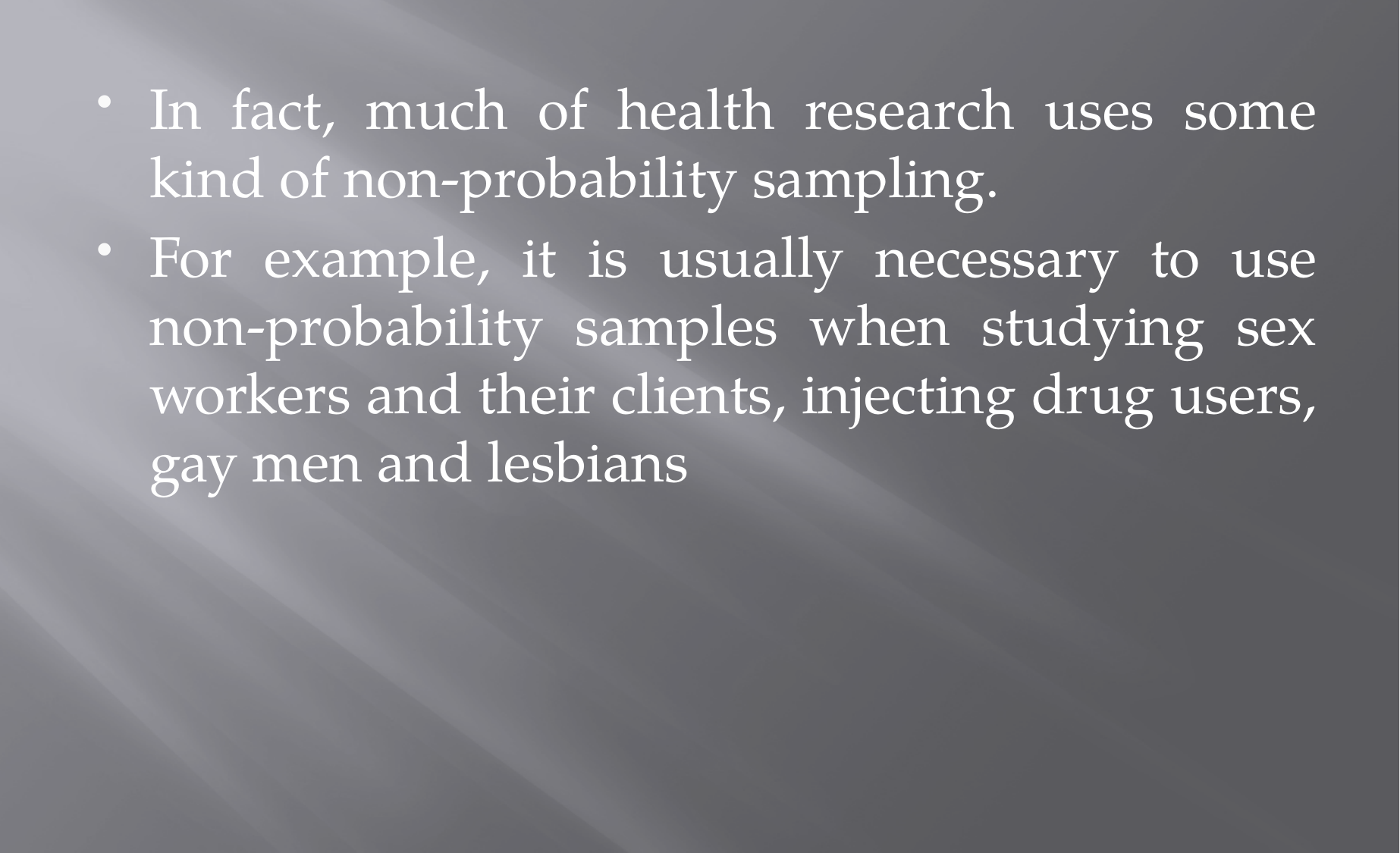

In fact, much of health research uses some kind of non-probability sampling.
For example, it is usually necessary to use non-probability samples when studying sex workers and their clients, injecting drug users, gay men and lesbians